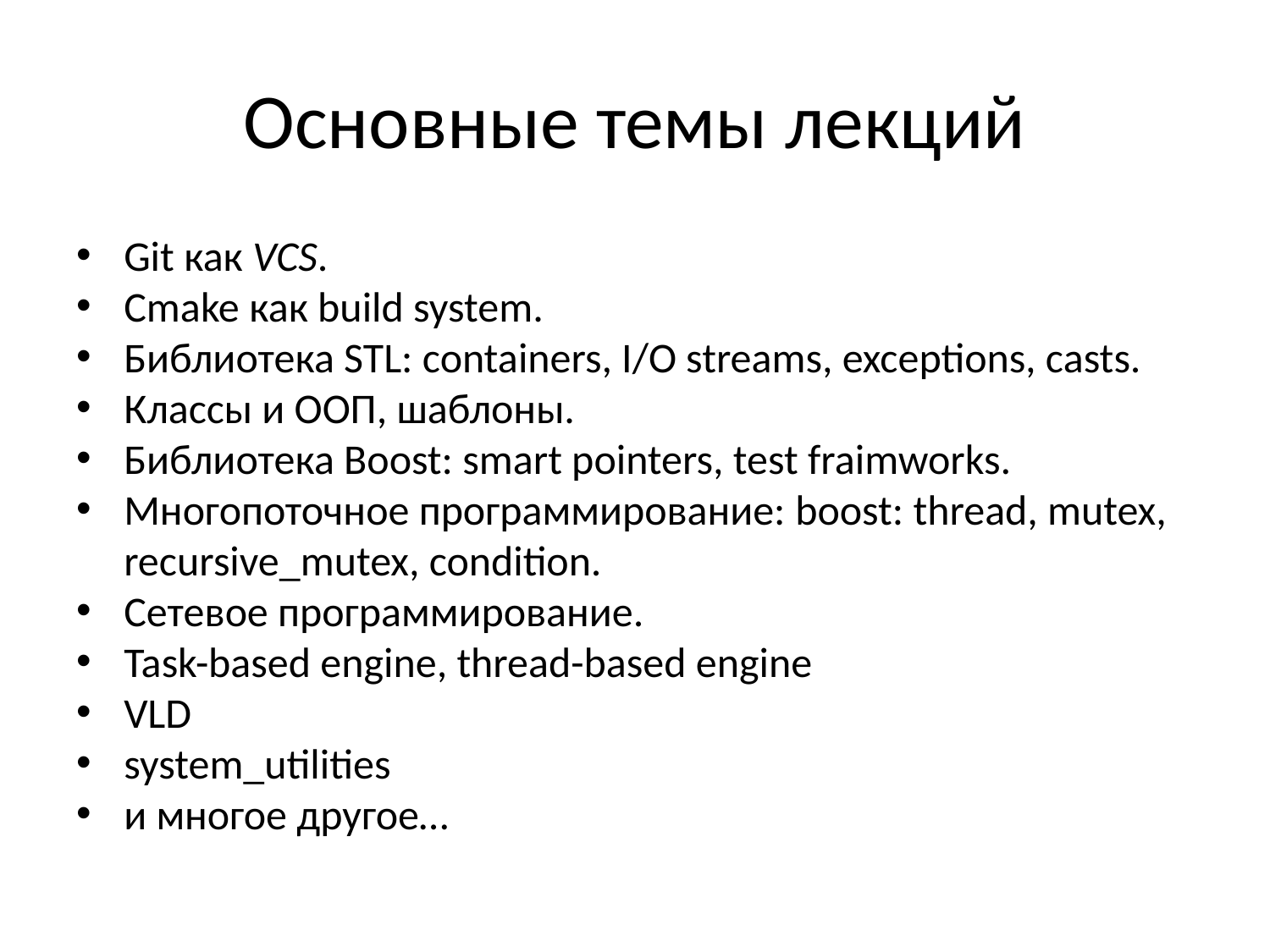

# Основные темы лекций
Git как VCS.
Cmake как build system.
Библиотека STL: containers, I/O streams, exceptions, casts.
Классы и ООП, шаблоны.
Библиотека Boost: smart pointers, test fraimworks.
Многопоточное программирование: boost: thread, mutex, recursive_mutex, condition.
Сетевое программирование.
Task-based engine, thread-based engine
VLD
system_utilities
и многое другое…